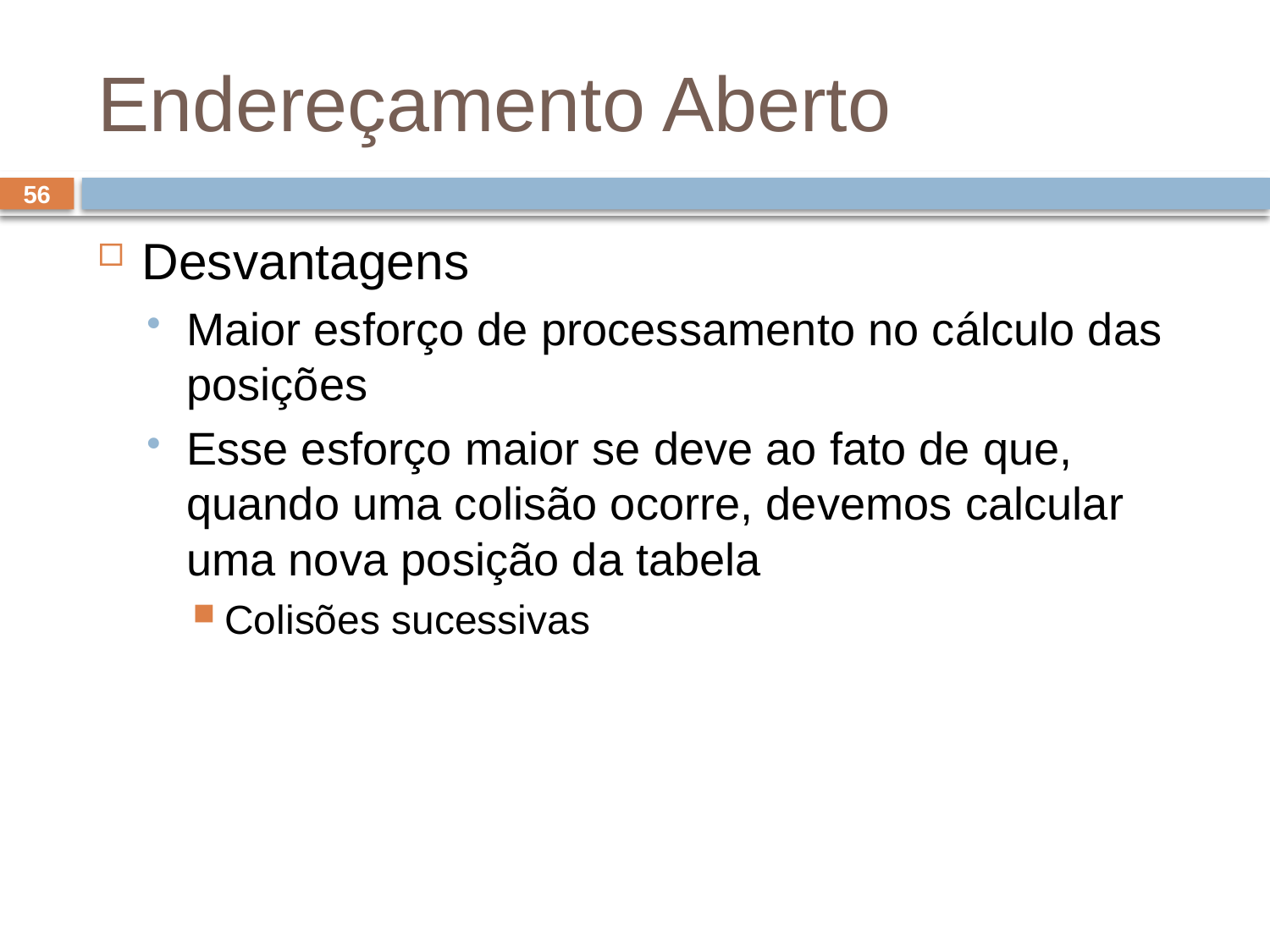

# Endereçamento Aberto
56
Desvantagens
Maior esforço de processamento no cálculo das posições
Esse esforço maior se deve ao fato de que, quando uma colisão ocorre, devemos calcular uma nova posição da tabela
Colisões sucessivas